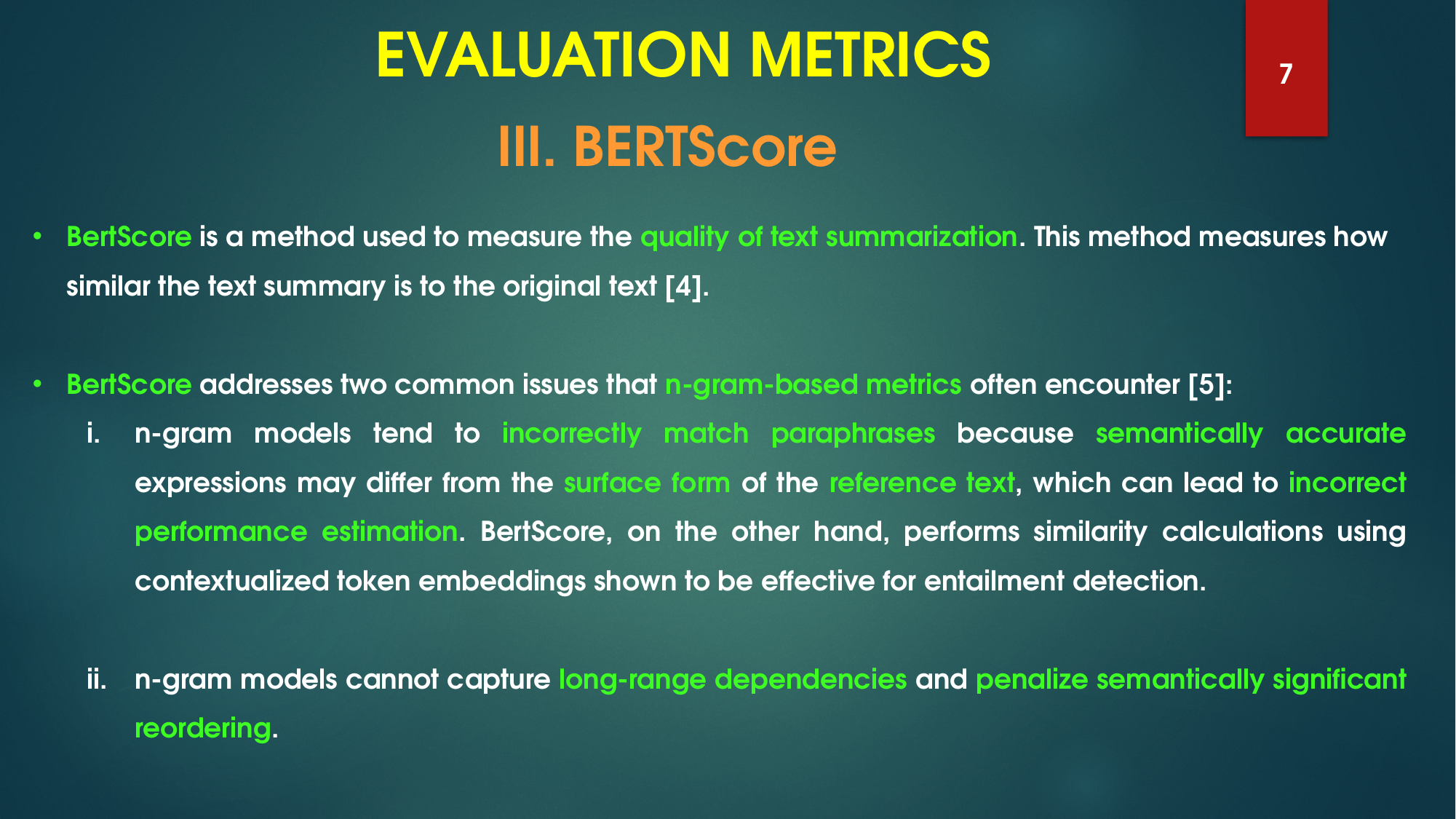

# EVALUATION METRICS
7
      III. BERTScore
BertScore is a method used to measure the quality of text summarization. This method measures how similar the text summary is to the original text [4].

BertScore addresses two common issues that n-gram-based metrics often encounter [5]:
n-gram models tend to incorrectly match paraphrases because semantically accurate expressions may differ from the surface form of the reference text, which can lead to incorrect performance estimation. BertScore, on the other hand, performs similarity calculations using contextualized token embeddings shown to be effective for entailment detection.

n-gram models cannot capture long-range dependencies and penalize semantically significant reordering.